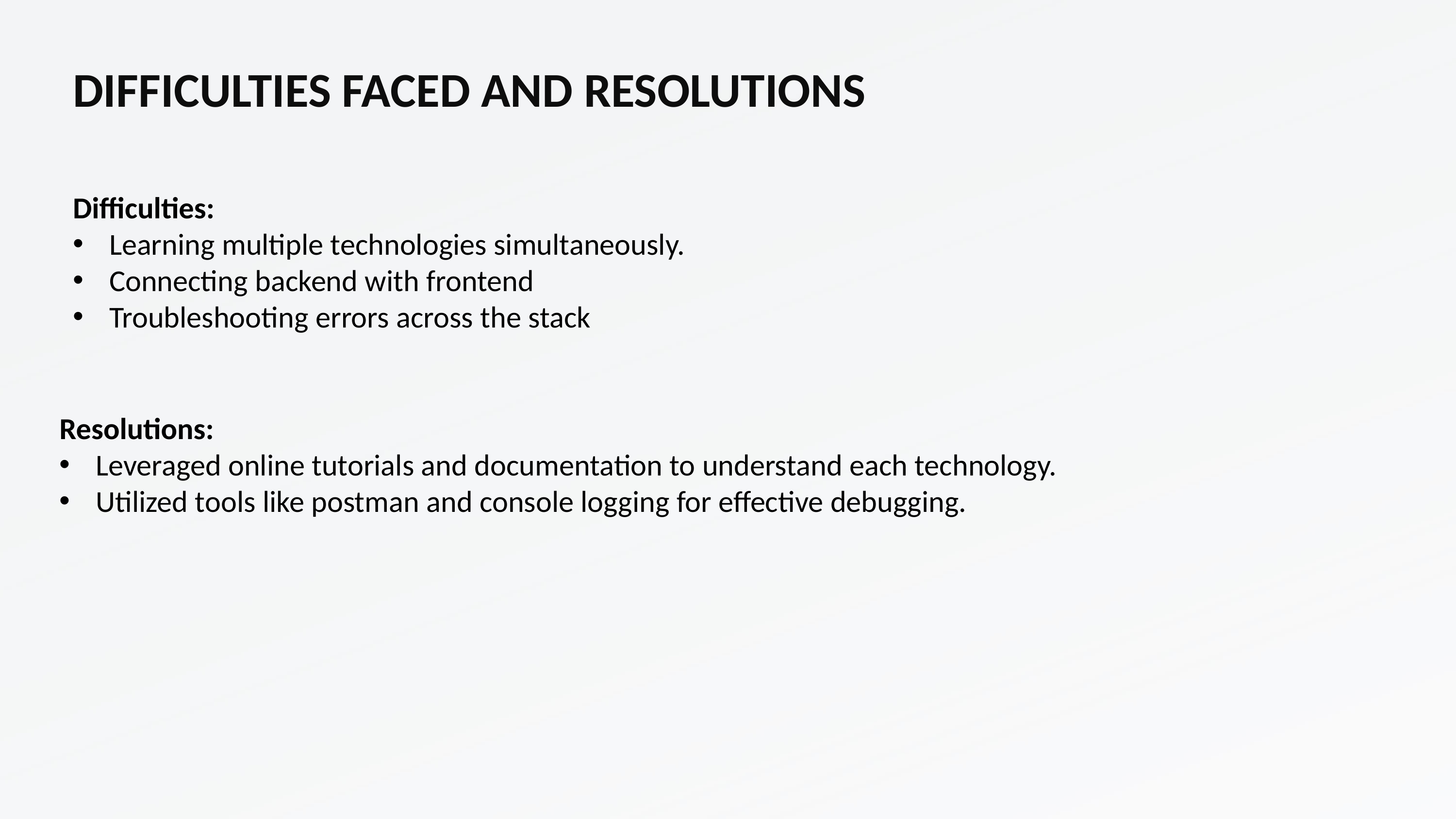

# DIFFICULTIES FACED AND RESOLUTIONS
Difficulties:
Learning multiple technologies simultaneously.
Connecting backend with frontend
Troubleshooting errors across the stack
Resolutions:
Leveraged online tutorials and documentation to understand each technology.
Utilized tools like postman and console logging for effective debugging.